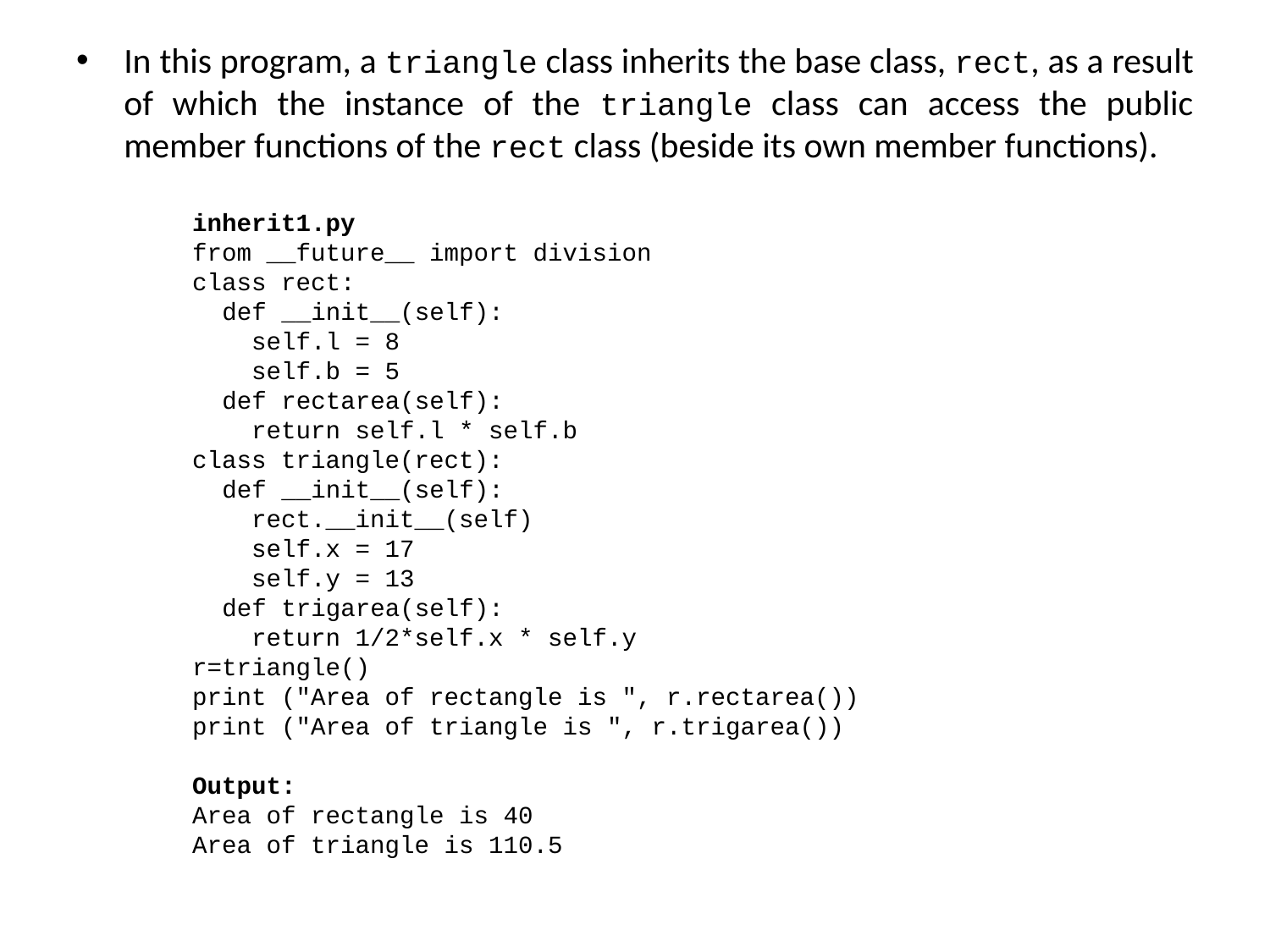

In this program, a triangle class inherits the base class, rect, as a result of which the instance of the triangle class can access the public member functions of the rect class (beside its own member functions).
inherit1.py
from __future__ import division
class rect:
  def __init__(self):
    self.l = 8
    self.b = 5
  def rectarea(self):
    return self.l * self.b
class triangle(rect):
  def __init__(self):
    rect.__init__(self)
    self.x = 17
    self.y = 13
  def trigarea(self):
    return 1/2*self.x * self.y
r=triangle()
print ("Area of rectangle is ", r.rectarea())
print ("Area of triangle is ", r.trigarea())

Output:
Area of rectangle is 40
Area of triangle is 110.5